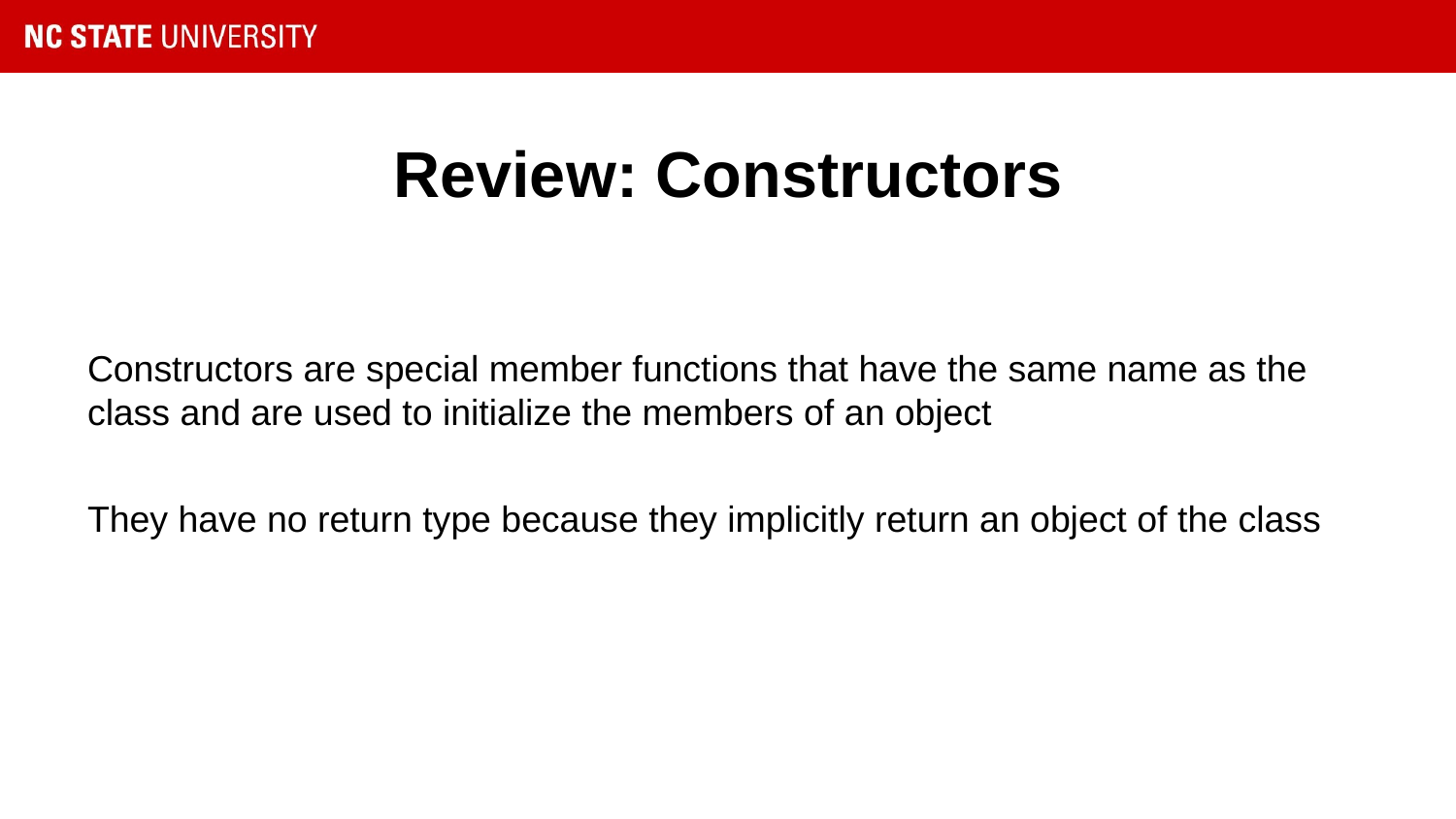

# Review: Constructors
Constructors are special member functions that have the same name as the class and are used to initialize the members of an object

They have no return type because they implicitly return an object of the class